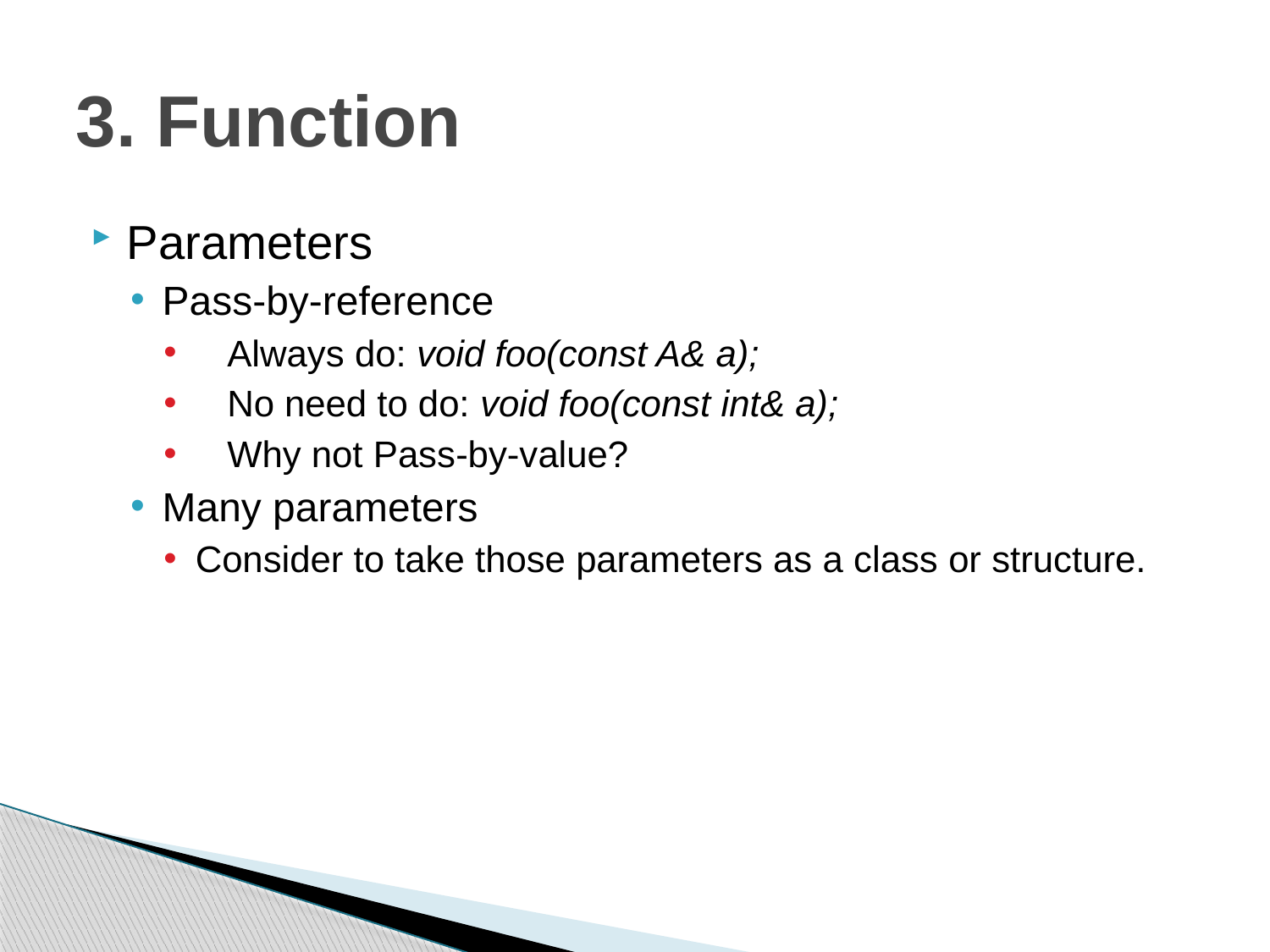

# 3. Function
Parameters
Pass-by-reference
Always do: void foo(const A& a);
No need to do: void foo(const int& a);
Why not Pass-by-value?
Many parameters
Consider to take those parameters as a class or structure.